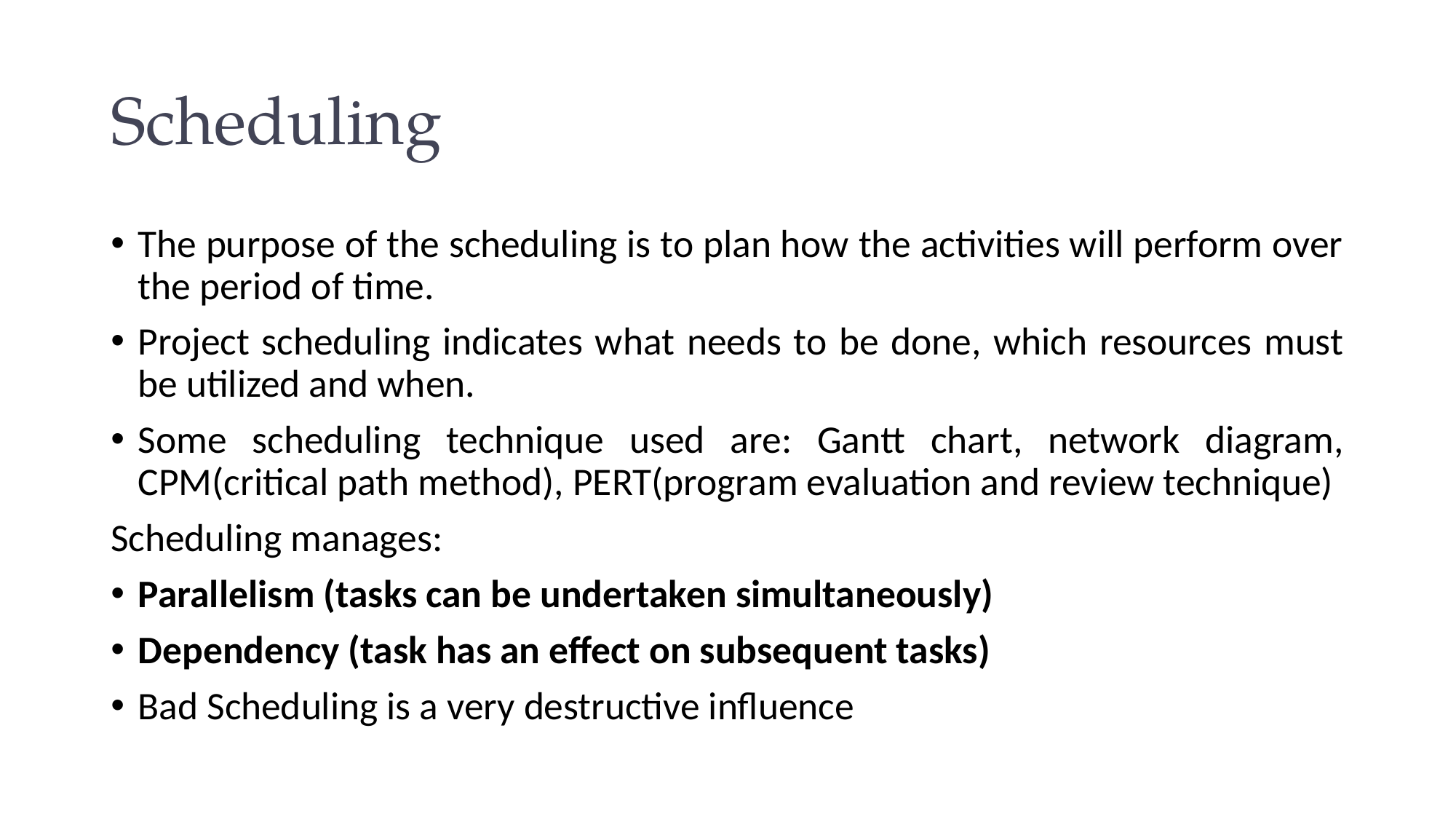

# Scheduling
The purpose of the scheduling is to plan how the activities will perform over the period of time.
Project scheduling indicates what needs to be done, which resources must be utilized and when.
Some scheduling technique used are: Gantt chart, network diagram, CPM(critical path method), PERT(program evaluation and review technique)
Scheduling manages:
Parallelism (tasks can be undertaken simultaneously)
Dependency (task has an effect on subsequent tasks)
Bad Scheduling is a very destructive influence